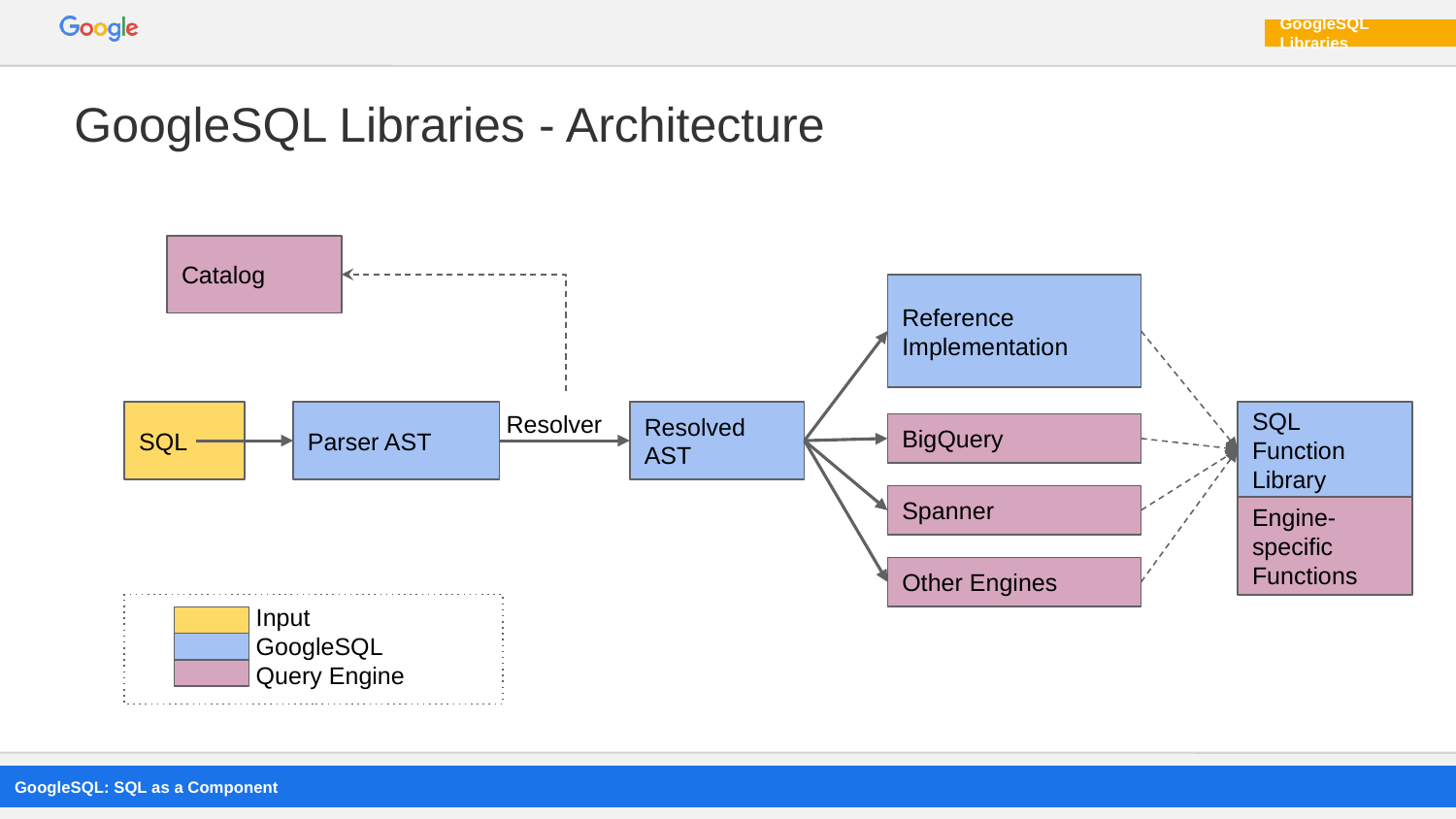

# GoogleSQL Libraries - Architecture

Catalog
Reference Implementation
Resolver

SQL Function Library
SQL
Parser AST
Resolved
AST
BigQuery
Spanner
Engine-
specific Functions
Other Engines
Input
GoogleSQL
Query Engine